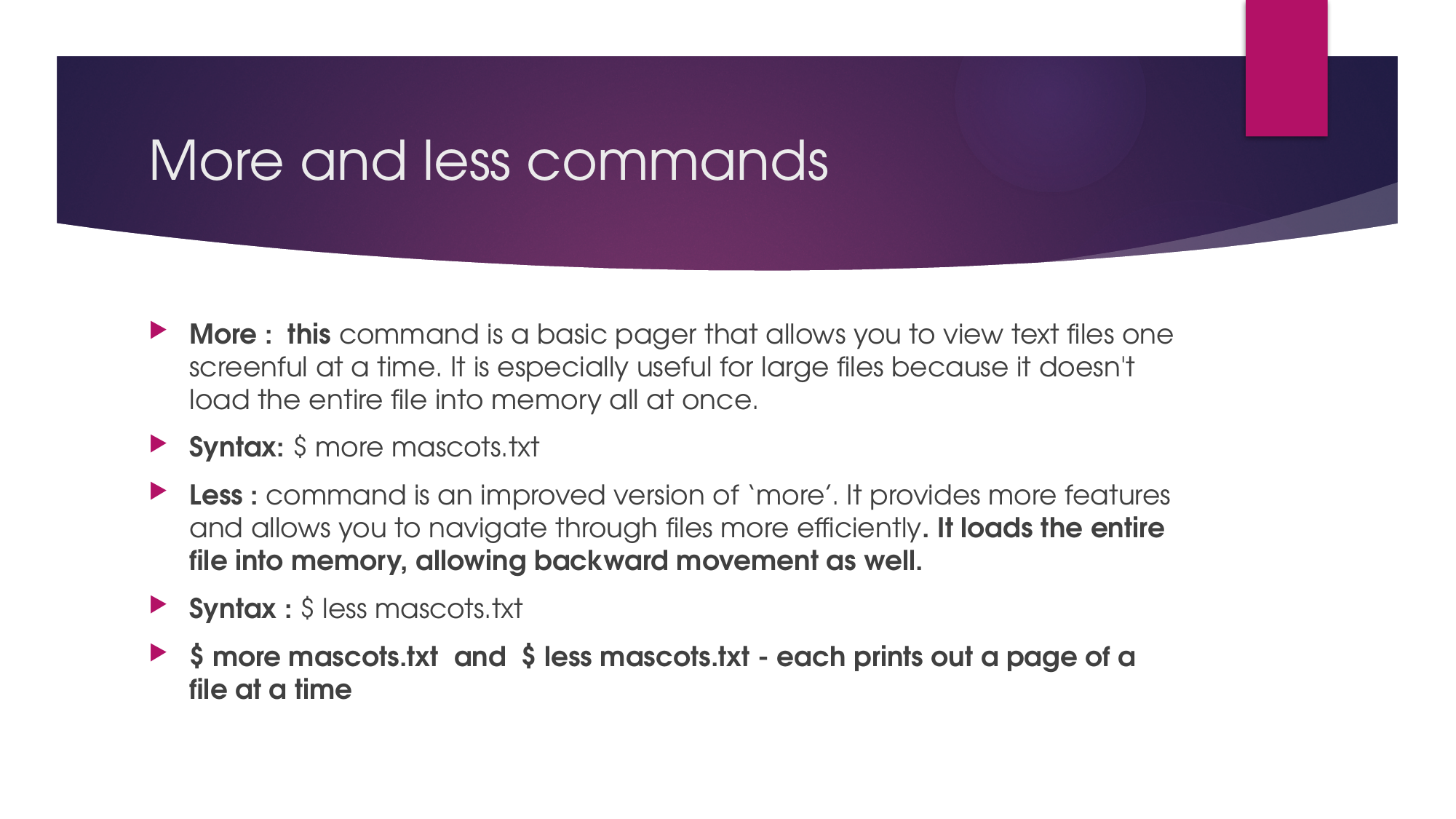

# More and less commands
More :  this command is a basic pager that allows you to view text files one screenful at a time. It is especially useful for large files because it doesn't load the entire file into memory all at once.
Syntax: $ more mascots.txt
Less : command is an improved version of ‘more’. It provides more features and allows you to navigate through files more efficiently. It loads the entire file into memory, allowing backward movement as well.
Syntax : $ less mascots.txt
$ more mascots.txt  and  $ less mascots.txt - each prints out a page of a file at a time